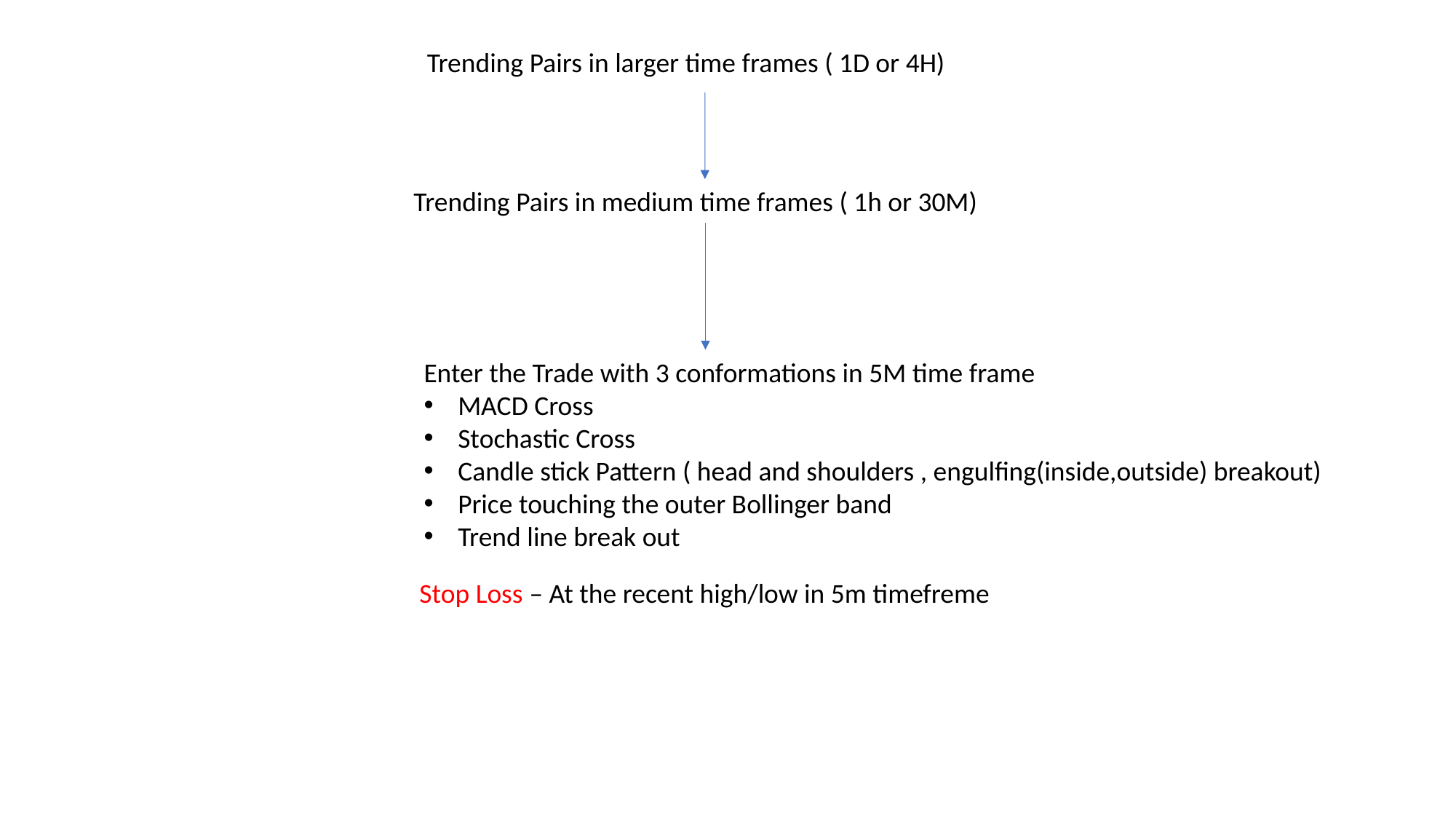

Trending Pairs in larger time frames ( 1D or 4H)
Trending Pairs in medium time frames ( 1h or 30M)
Enter the Trade with 3 conformations in 5M time frame
MACD Cross
Stochastic Cross
Candle stick Pattern ( head and shoulders , engulfing(inside,outside) breakout)
Price touching the outer Bollinger band
Trend line break out

Stop Loss – At the recent high/low in 5m timefreme